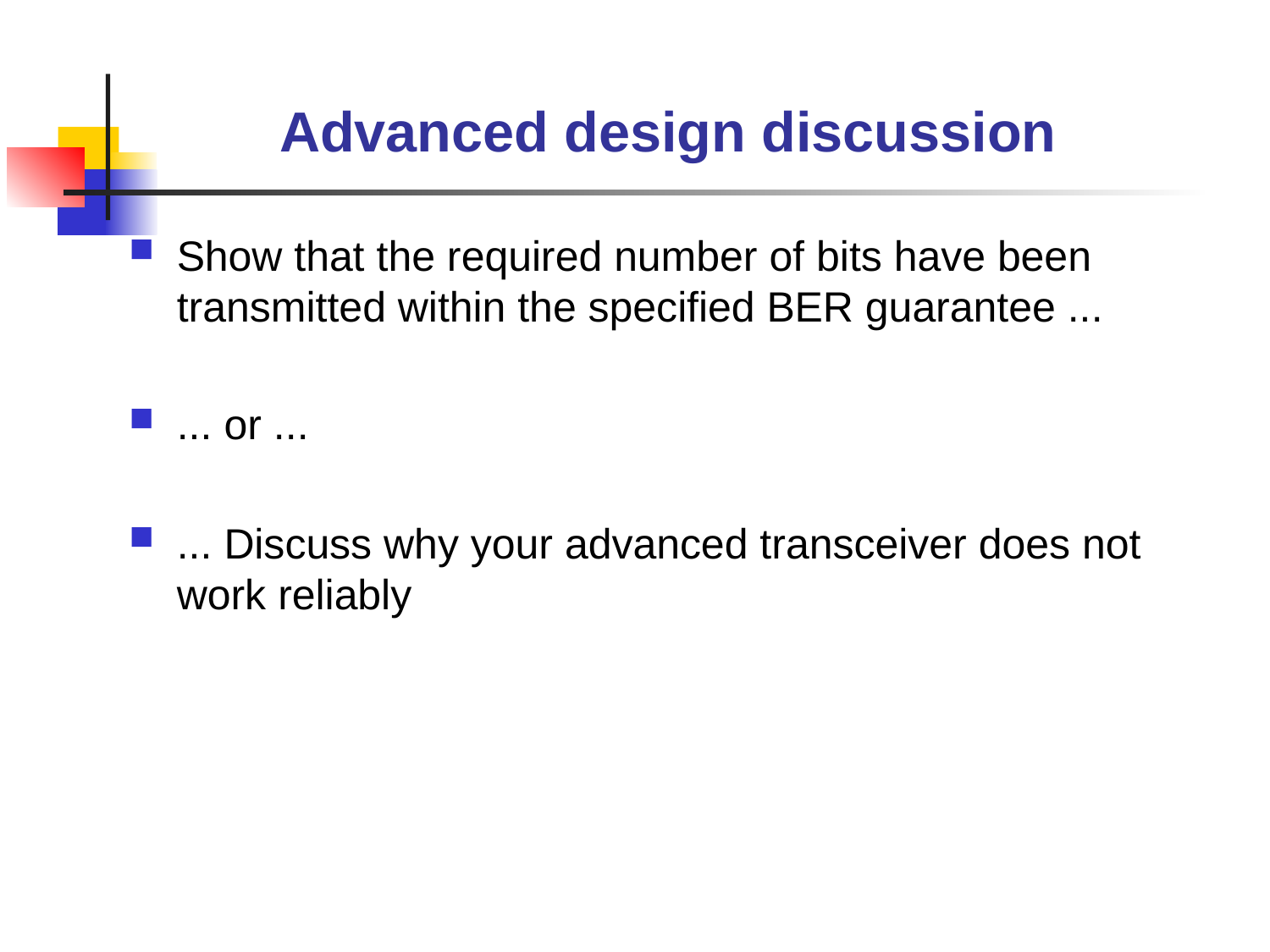

# Advanced design discussion
Show that the required number of bits have been transmitted within the specified BER guarantee ...

... or ...

... Discuss why your advanced transceiver does not work reliably